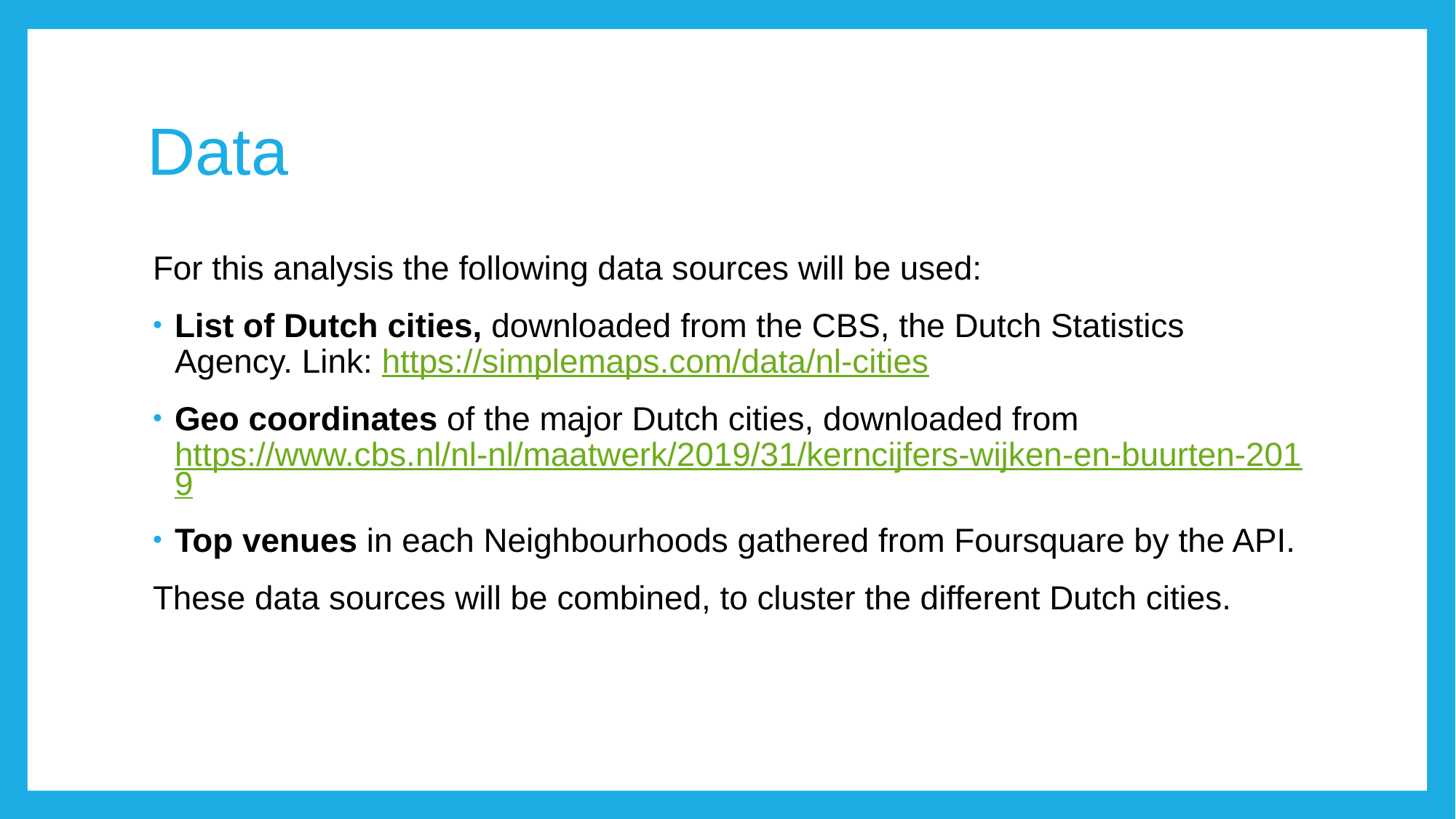

# Data
For this analysis the following data sources will be used:
List of Dutch cities, downloaded from the CBS, the Dutch Statistics Agency. Link: https://simplemaps.com/data/nl-cities
Geo coordinates of the major Dutch cities, downloaded from https://www.cbs.nl/nl-nl/maatwerk/2019/31/kerncijfers-wijken-en-buurten-2019
Top venues in each Neighbourhoods gathered from Foursquare by the API.
These data sources will be combined, to cluster the different Dutch cities.